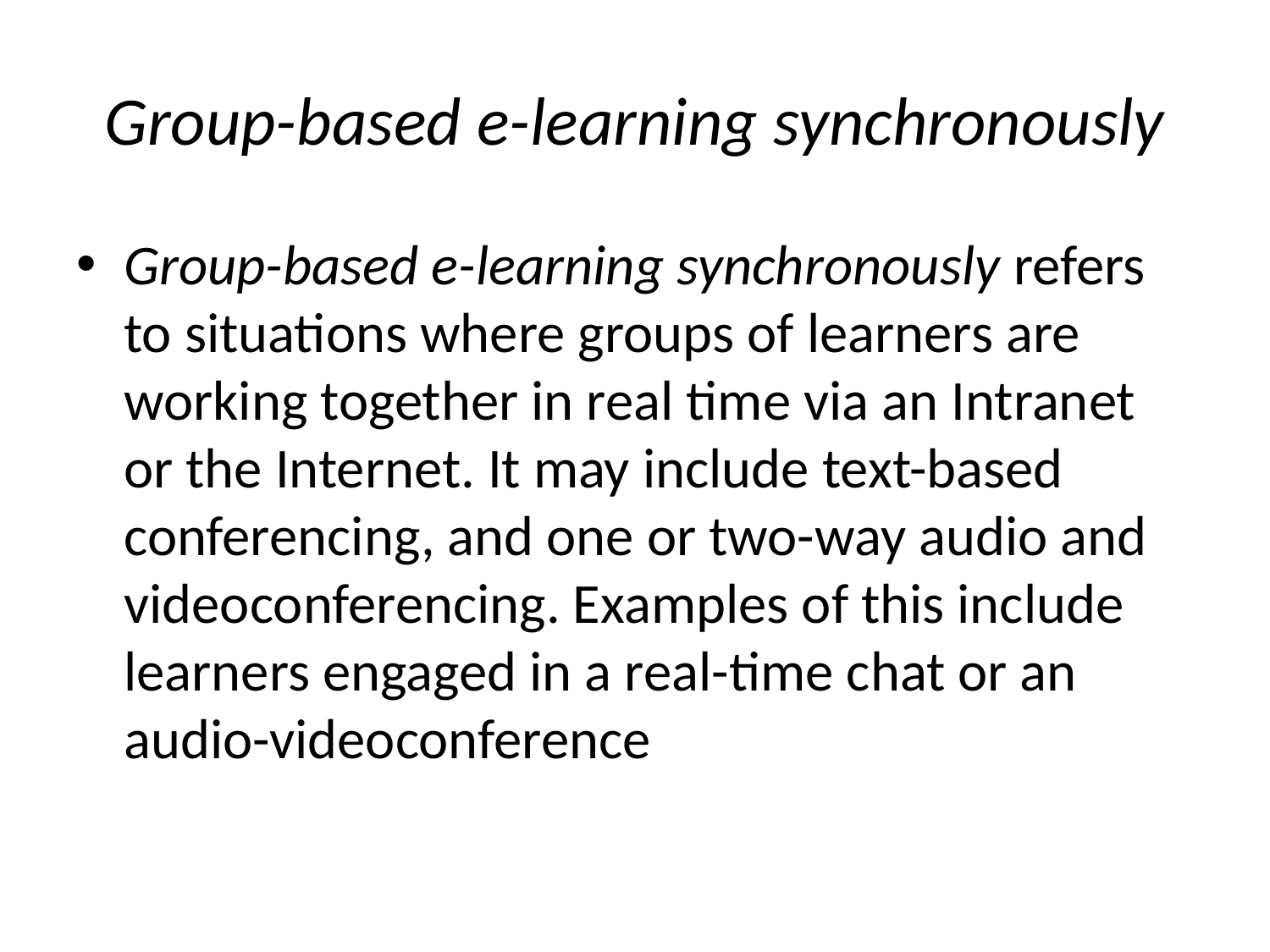

# Group-based e-learning synchronously
Group-based e-learning synchronously refers to situations where groups of learners are working together in real time via an Intranet or the Internet. It may include text-based conferencing, and one or two-way audio and videoconferencing. Examples of this include learners engaged in a real-time chat or an audio-videoconference